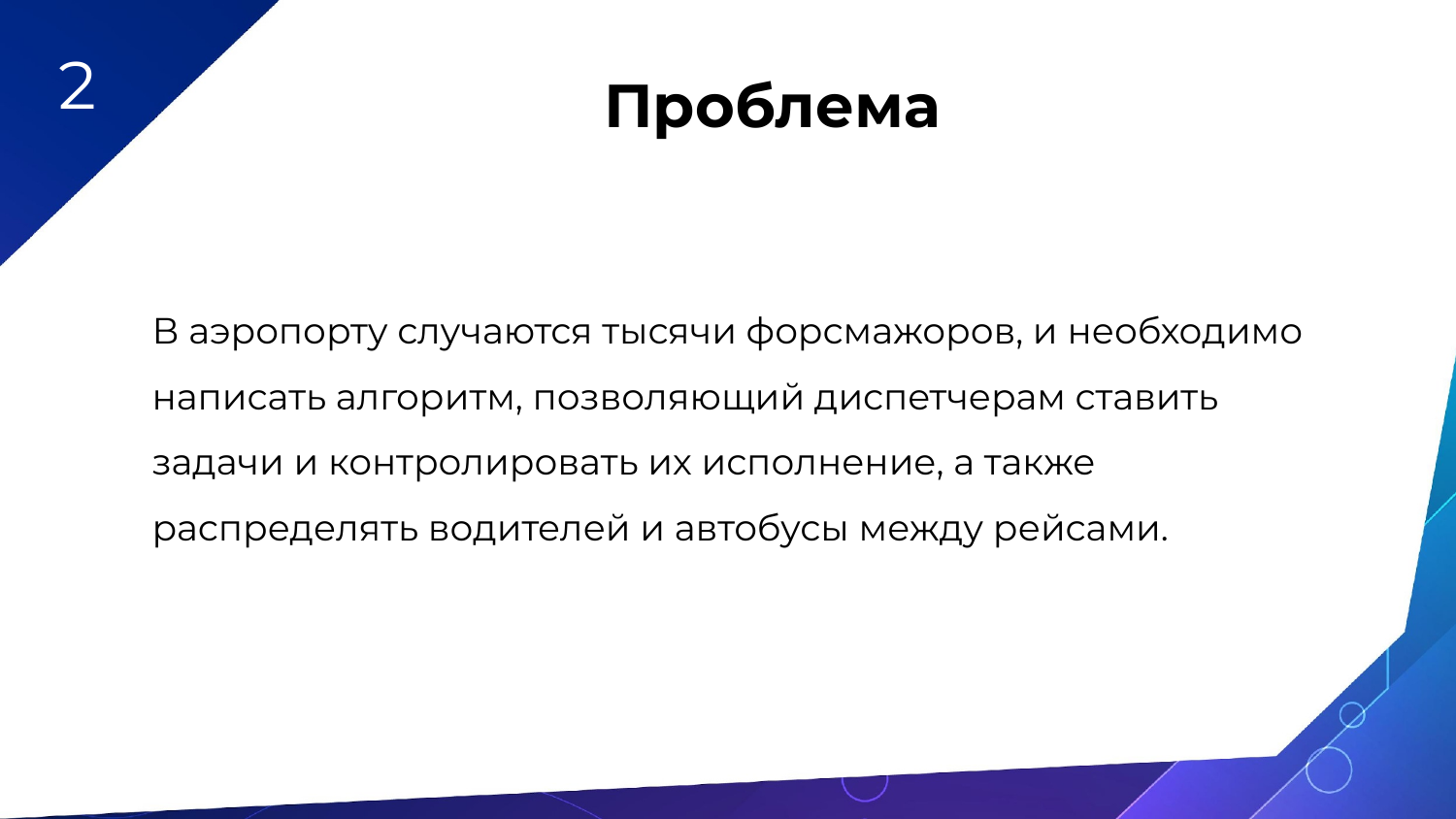

2
Проблема
В аэропорту случаются тысячи форсмажоров, и необходимо написать алгоритм, позволяющий диспетчерам ставить задачи и контролировать их исполнение, а также распределять водителей и автобусы между рейсами.